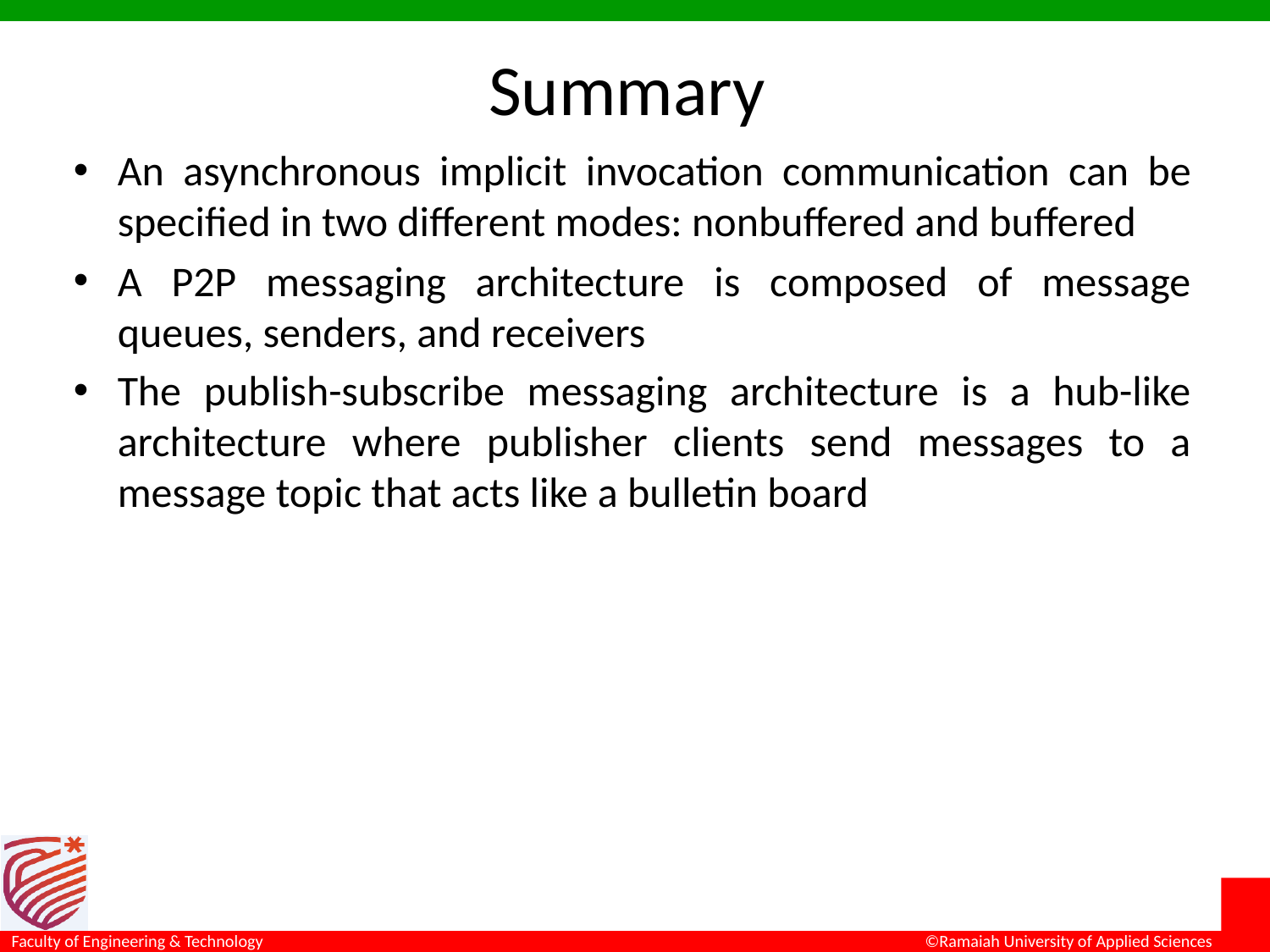

# Summary
An asynchronous implicit invocation communication can be specified in two different modes: nonbuffered and buffered
A P2P messaging architecture is composed of message queues, senders, and receivers
The publish-subscribe messaging architecture is a hub-like architecture where publisher clients send messages to a message topic that acts like a bulletin board